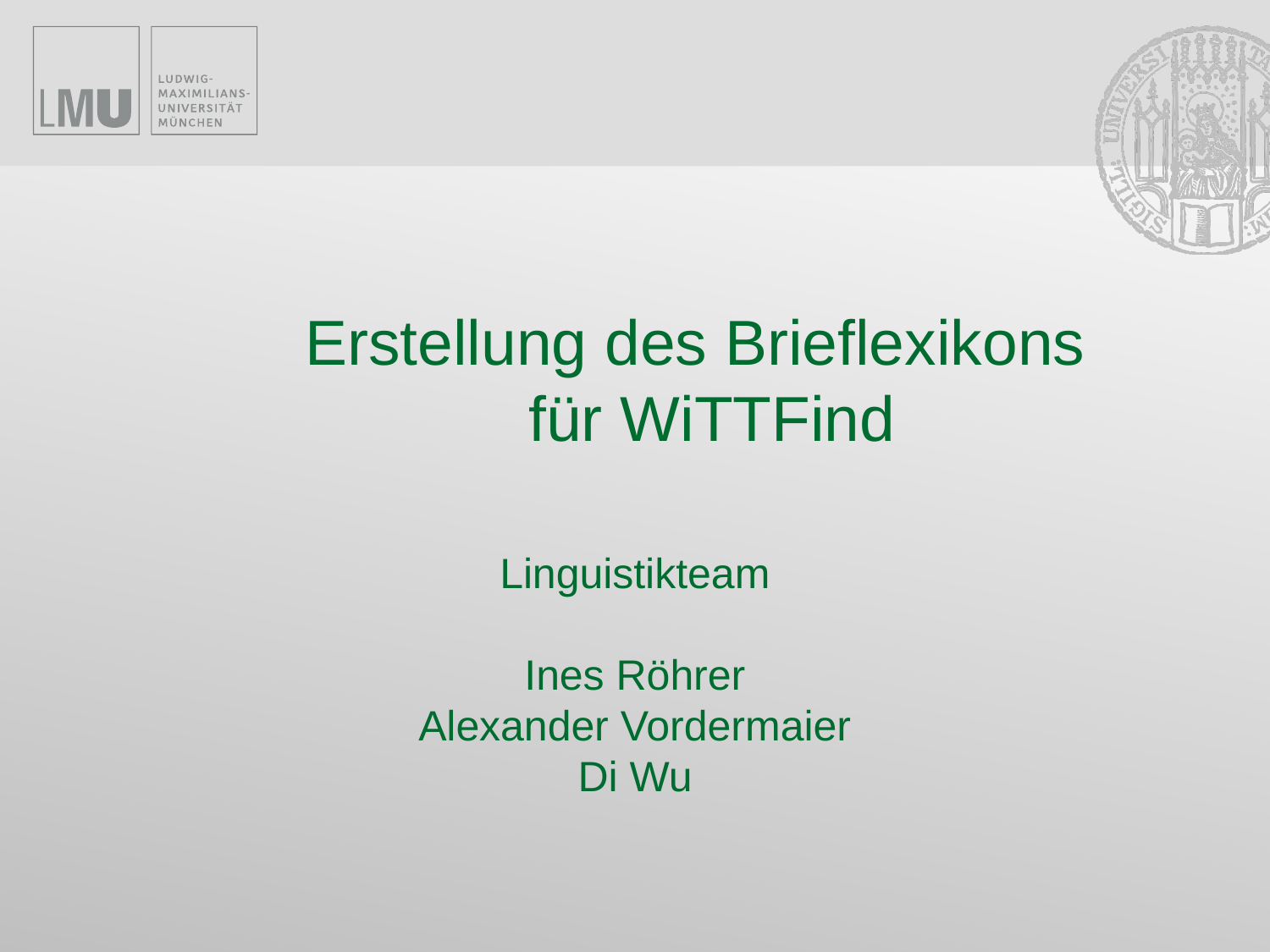

# Erstellung des Brieflexikons für WiTTFind
Linguistikteam

Ines Röhrer
Alexander Vordermaier
Di Wu